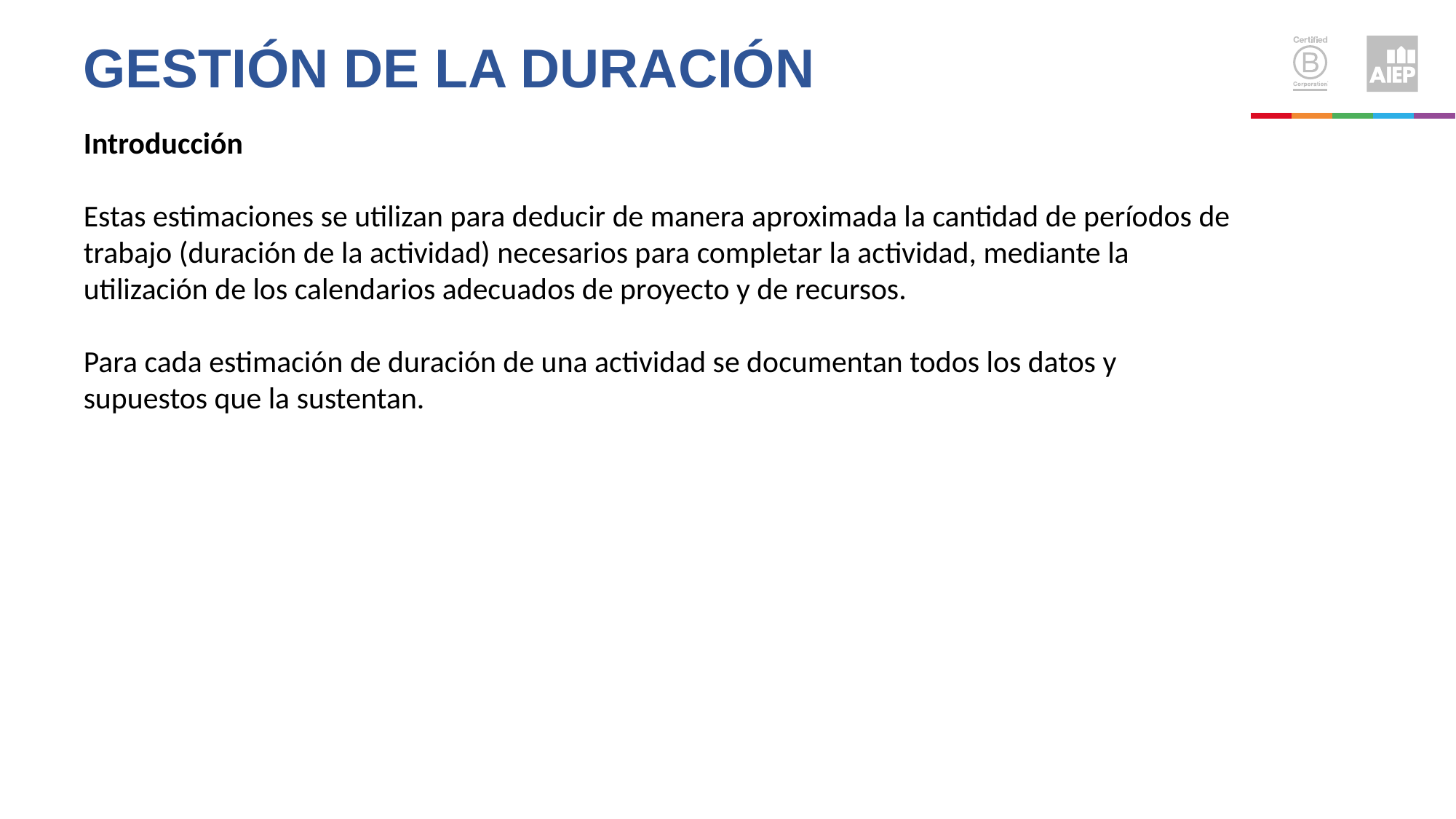

Gestión de la DURACIÓN
Introducción

Estas estimaciones se utilizan para deducir de manera aproximada la cantidad de períodos de trabajo (duración de la actividad) necesarios para completar la actividad, mediante la utilización de los calendarios adecuados de proyecto y de recursos.

Para cada estimación de duración de una actividad se documentan todos los datos y supuestos que la sustentan.